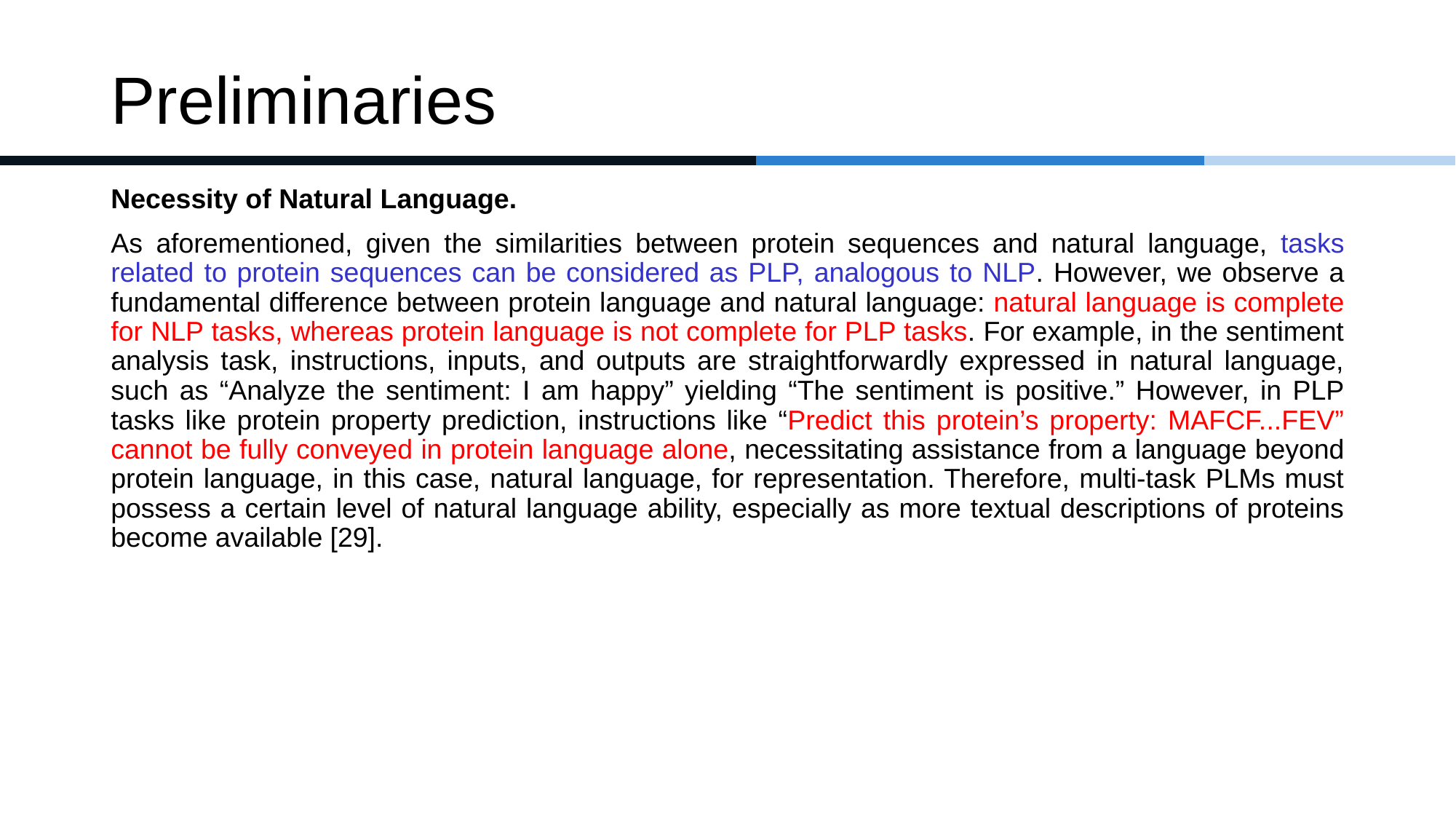

# Preliminaries
Necessity of Natural Language.
As aforementioned, given the similarities between protein sequences and natural language, tasks related to protein sequences can be considered as PLP, analogous to NLP. However, we observe a fundamental difference between protein language and natural language: natural language is complete for NLP tasks, whereas protein language is not complete for PLP tasks. For example, in the sentiment analysis task, instructions, inputs, and outputs are straightforwardly expressed in natural language, such as “Analyze the sentiment: I am happy” yielding “The sentiment is positive.” However, in PLP tasks like protein property prediction, instructions like “Predict this protein’s property: MAFCF...FEV” cannot be fully conveyed in protein language alone, necessitating assistance from a language beyond protein language, in this case, natural language, for representation. Therefore, multi-task PLMs must possess a certain level of natural language ability, especially as more textual descriptions of proteins become available [29].